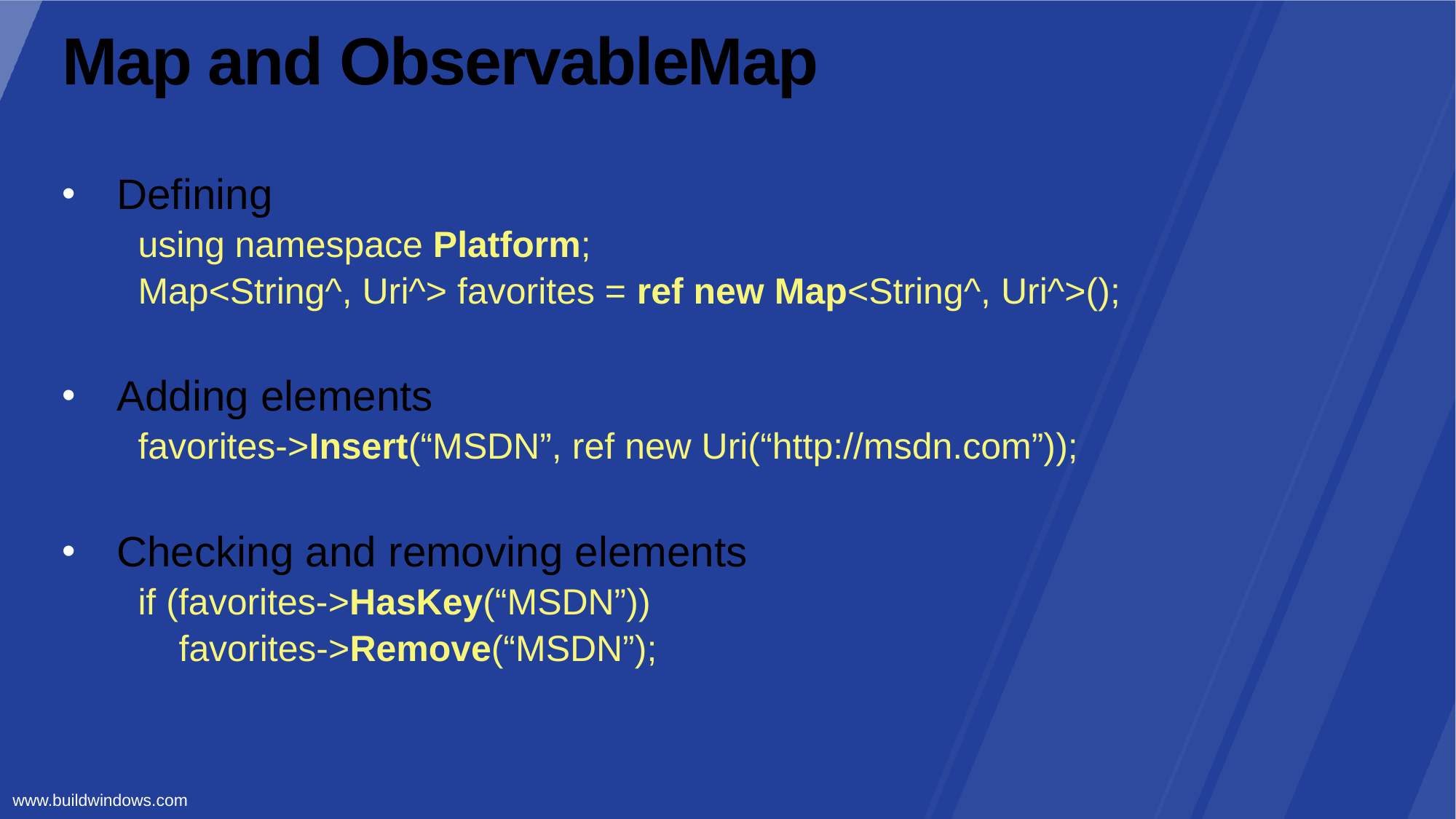

# Map and ObservableMap
Defining
using namespace Platform;
Map<String^, Uri^> favorites = ref new Map<String^, Uri^>();

Adding elements
favorites->Insert(“MSDN”, ref new Uri(“http://msdn.com”));

Checking and removing elements
if (favorites->HasKey(“MSDN”))
    favorites->Remove(“MSDN”);